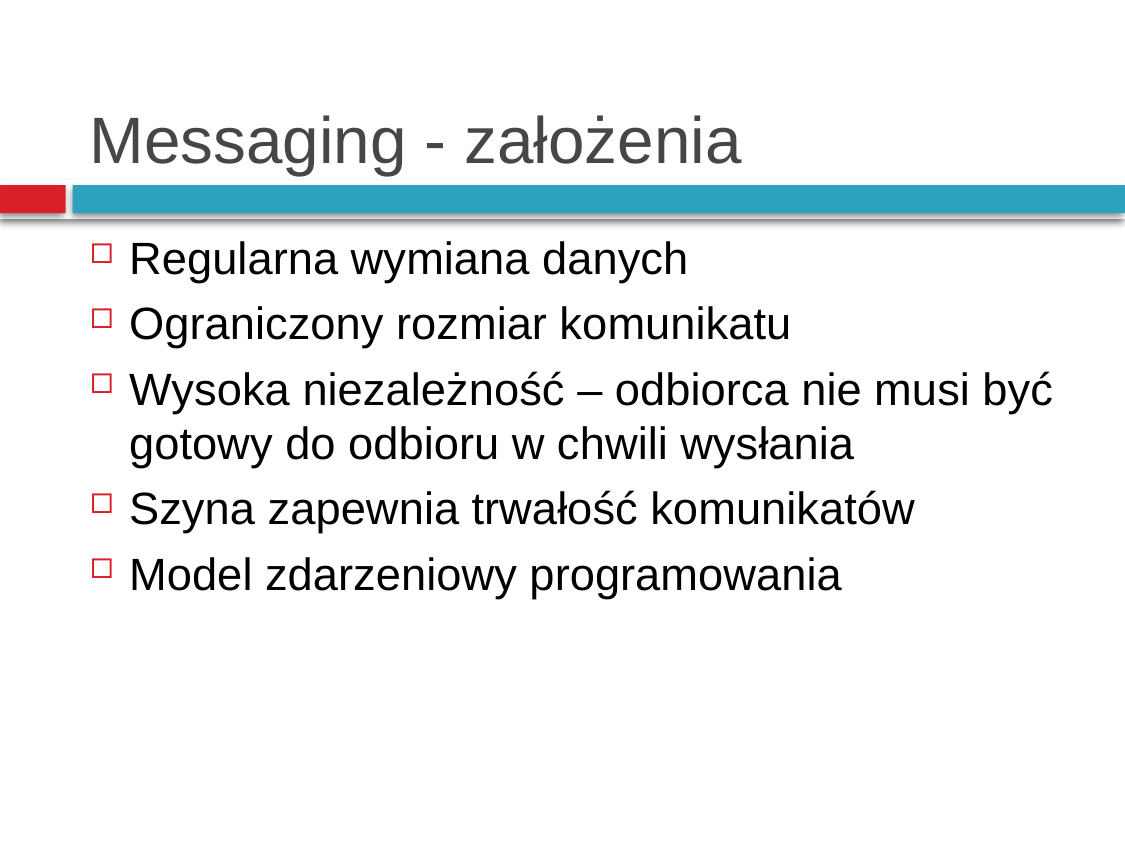

# Messaging - założenia
Regularna wymiana danych
Ograniczony rozmiar komunikatu
Wysoka niezależność – odbiorca nie musi być gotowy do odbioru w chwili wysłania
Szyna zapewnia trwałość komunikatów
Model zdarzeniowy programowania